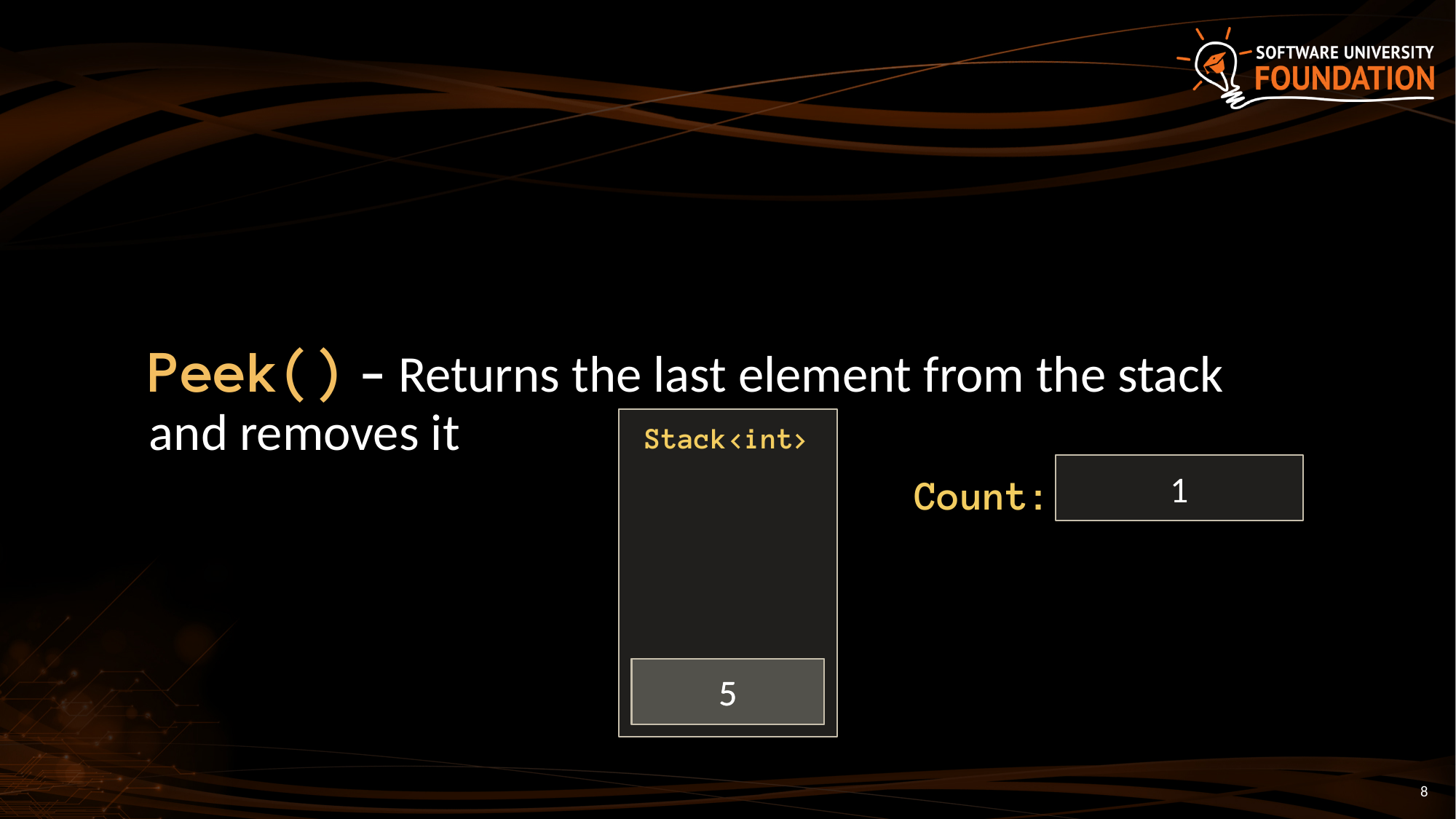

Peek() – Returns the last element from the stack and removes it

Stack<int>

1
Count:
5
5
8